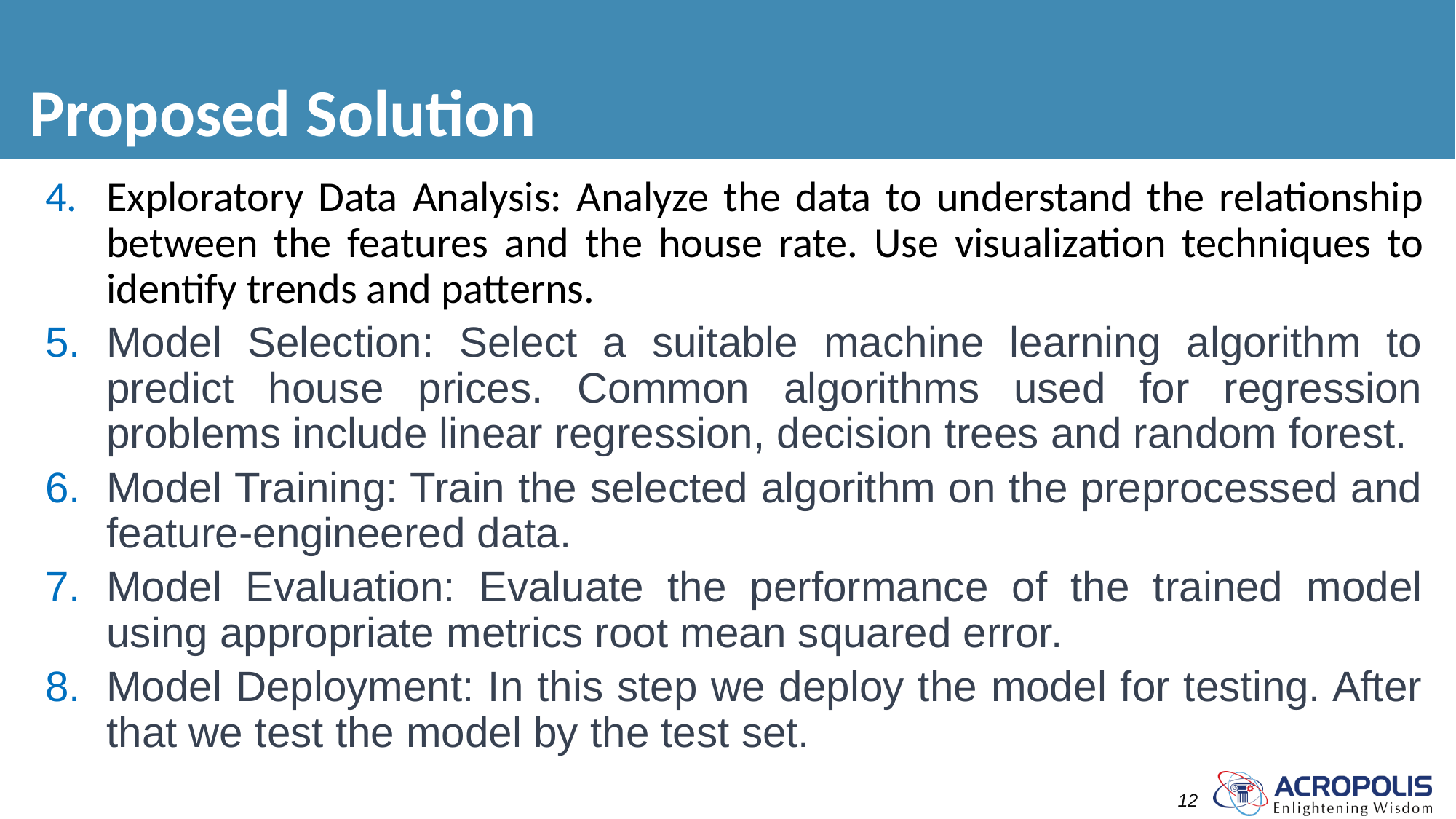

# Proposed Solution
Exploratory Data Analysis: Analyze the data to understand the relationship between the features and the house rate. Use visualization techniques to identify trends and patterns.
Model Selection: Select a suitable machine learning algorithm to predict house prices. Common algorithms used for regression problems include linear regression, decision trees and random forest.
Model Training: Train the selected algorithm on the preprocessed and feature-engineered data.
Model Evaluation: Evaluate the performance of the trained model using appropriate metrics root mean squared error.
Model Deployment: In this step we deploy the model for testing. After that we test the model by the test set.

12